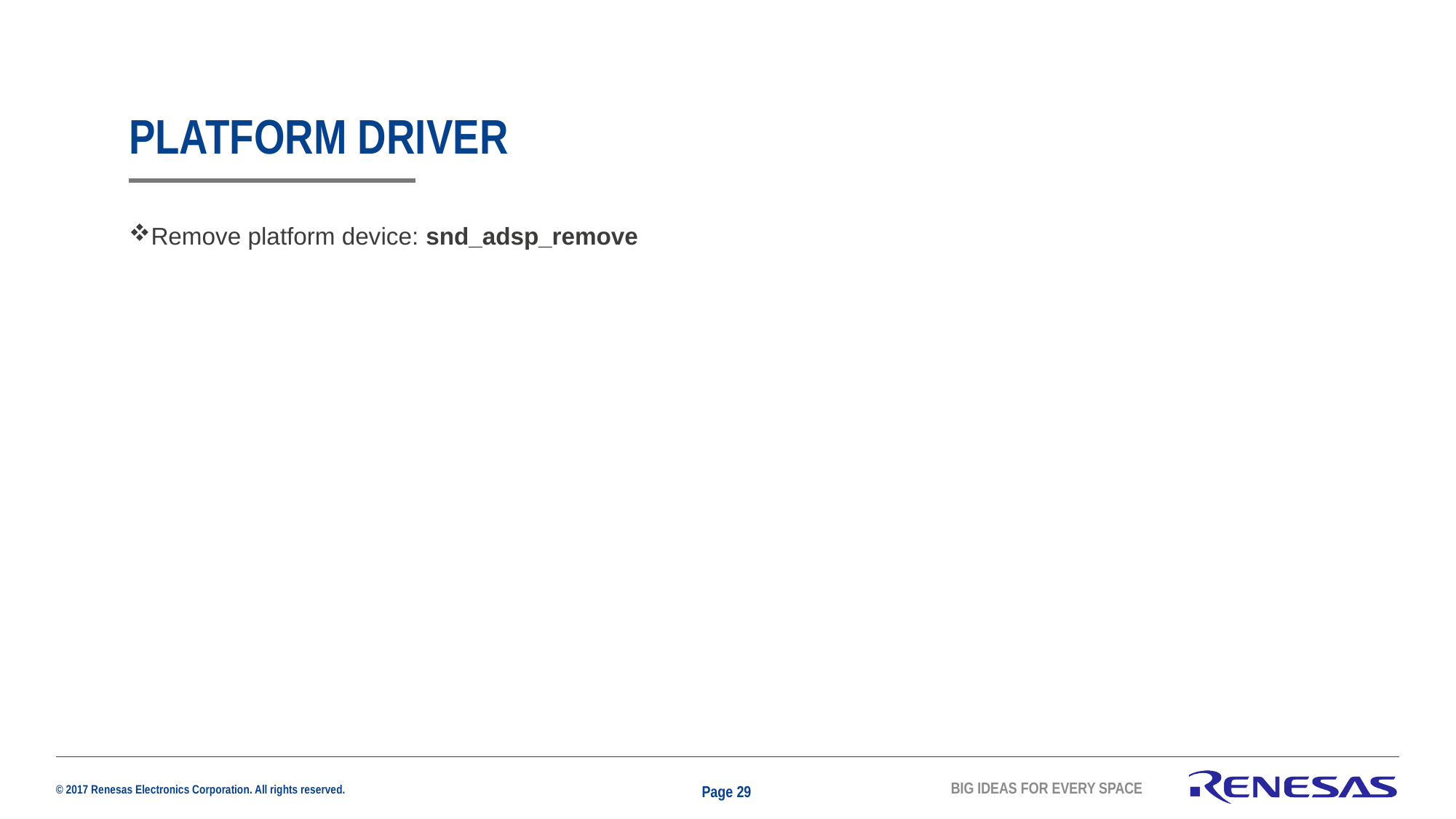

# platform driver
Remove platform device: snd_adsp_remove
Page 29